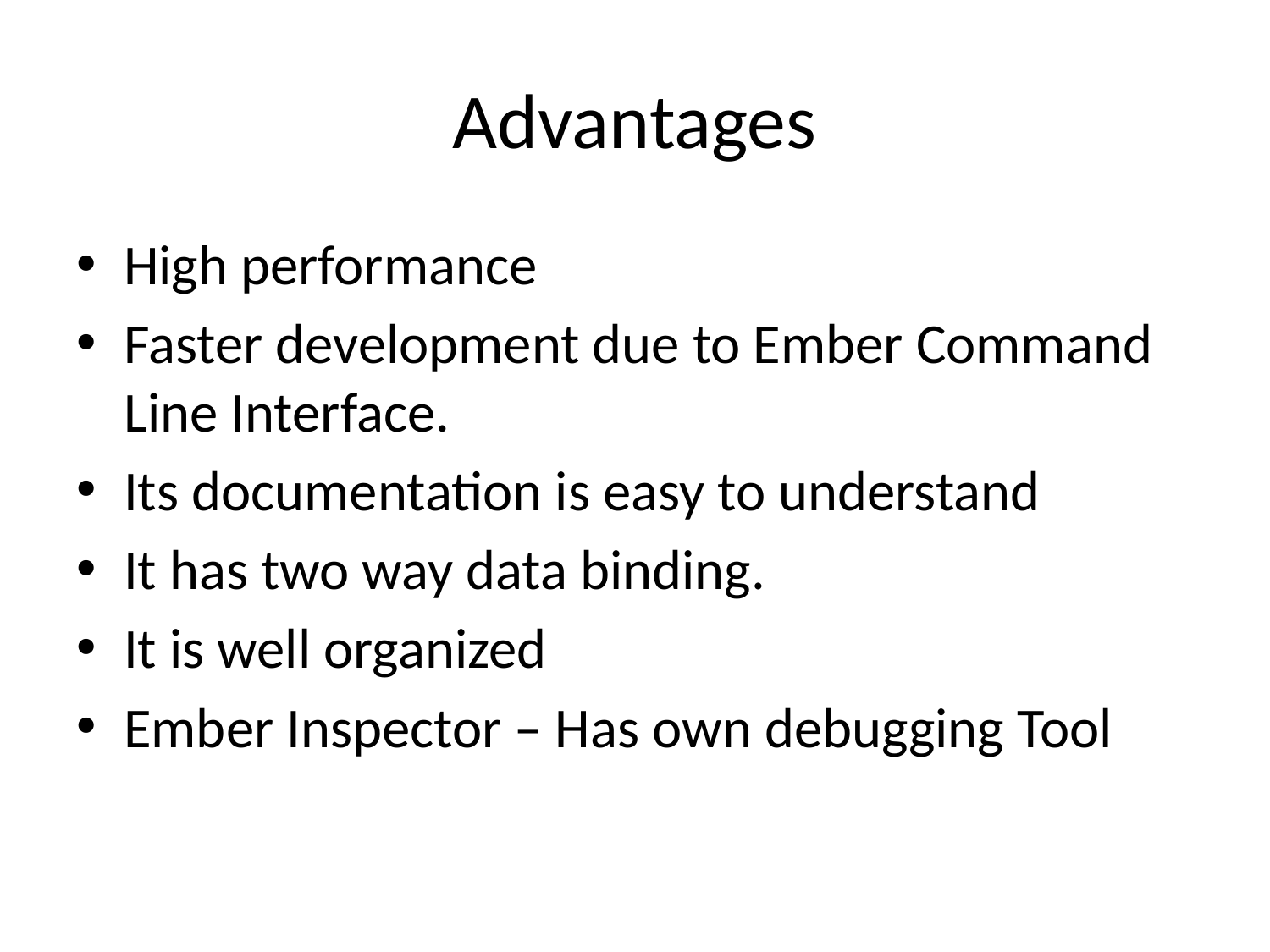

# Advantages
High performance
Faster development due to Ember Command Line Interface.
Its documentation is easy to understand
It has two way data binding.
It is well organized
Ember Inspector – Has own debugging Tool